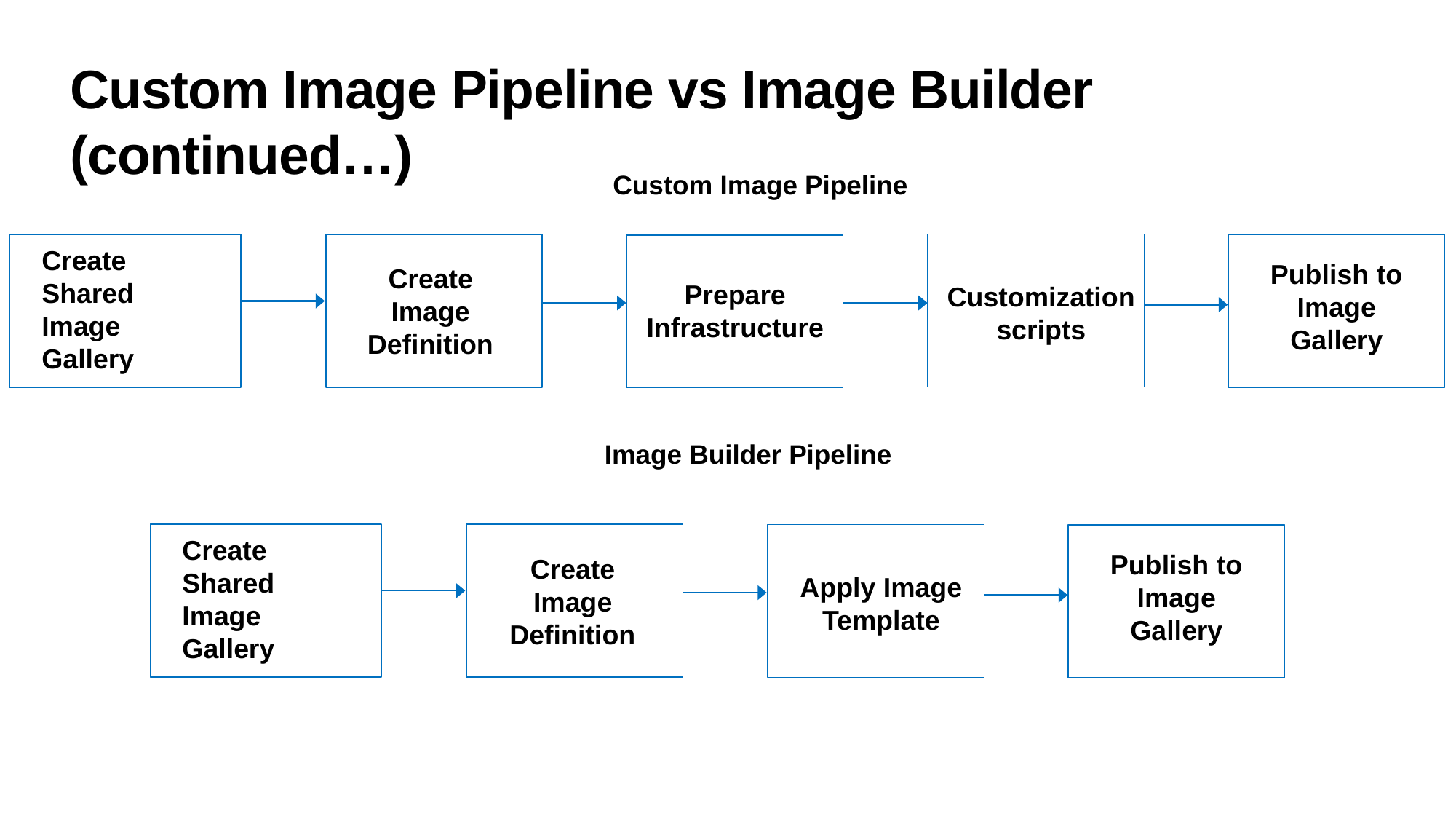

# Custom Image Pipeline vs Image Builder (continued…)
Custom Image Pipeline

Publish to Image Gallery
Create Image Definition
Create Shared Image Gallery
Prepare Infrastructure
Customization scripts
Image Builder Pipeline

Publish to Image Gallery
Create Image Definition
Create Shared Image Gallery
Apply Image Template